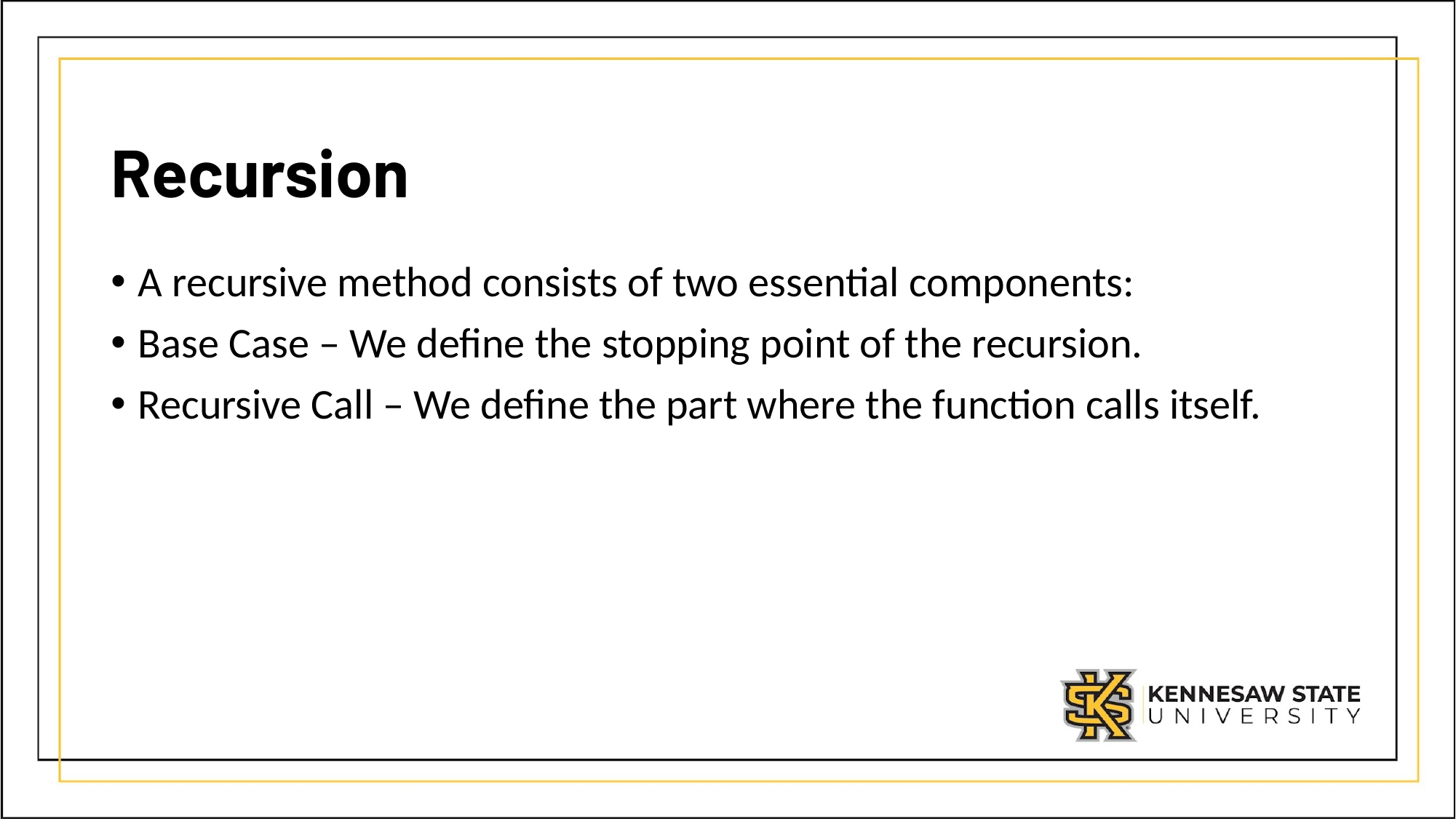

# Recursion
A recursive method consists of two essential components:
Base Case – We define the stopping point of the recursion.
Recursive Call – We define the part where the function calls itself.